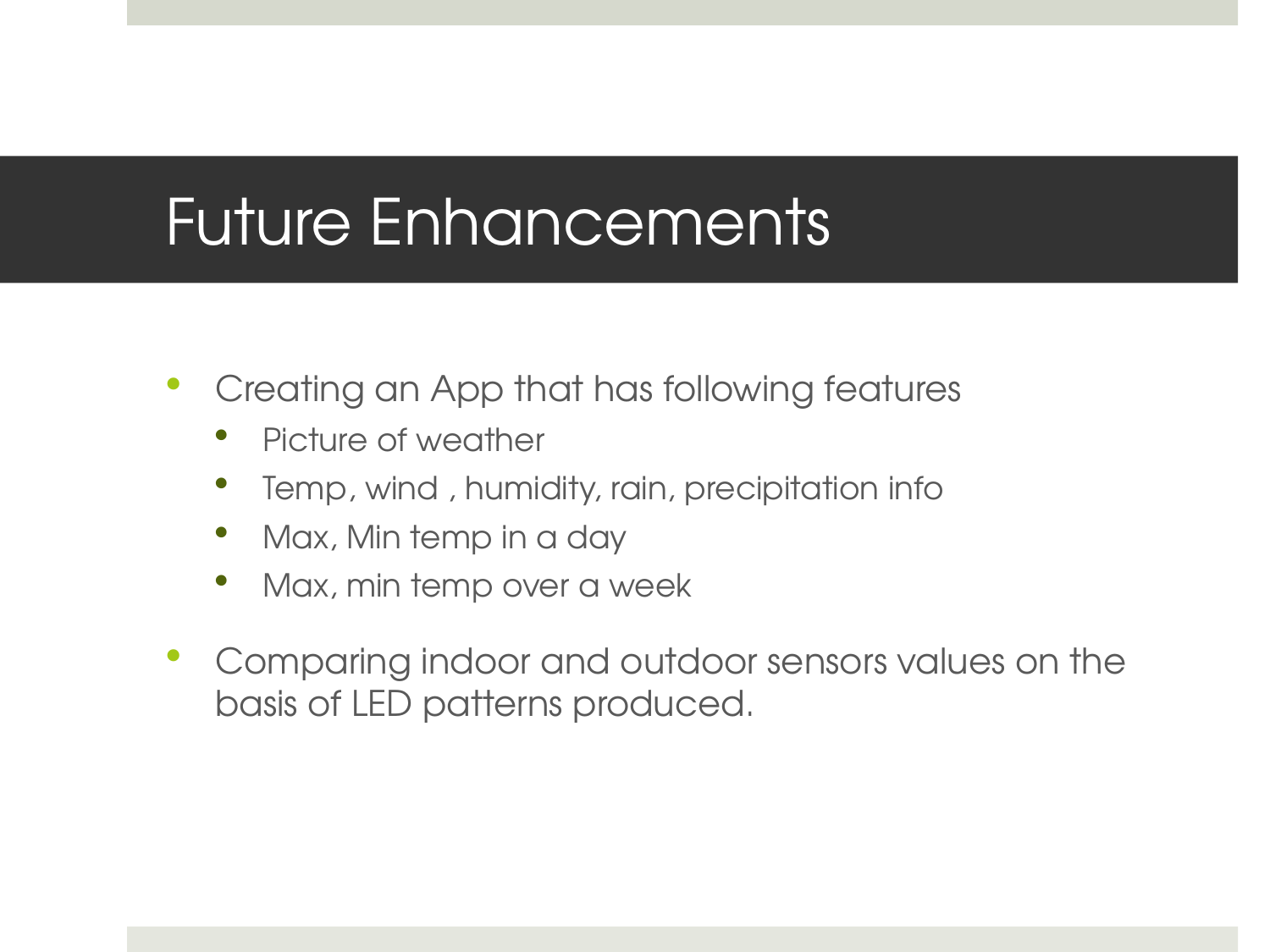

# Future Enhancements
Creating an App that has following features
Picture of weather
Temp, wind , humidity, rain, precipitation info
Max, Min temp in a day
Max, min temp over a week
Comparing indoor and outdoor sensors values on the basis of LED patterns produced.